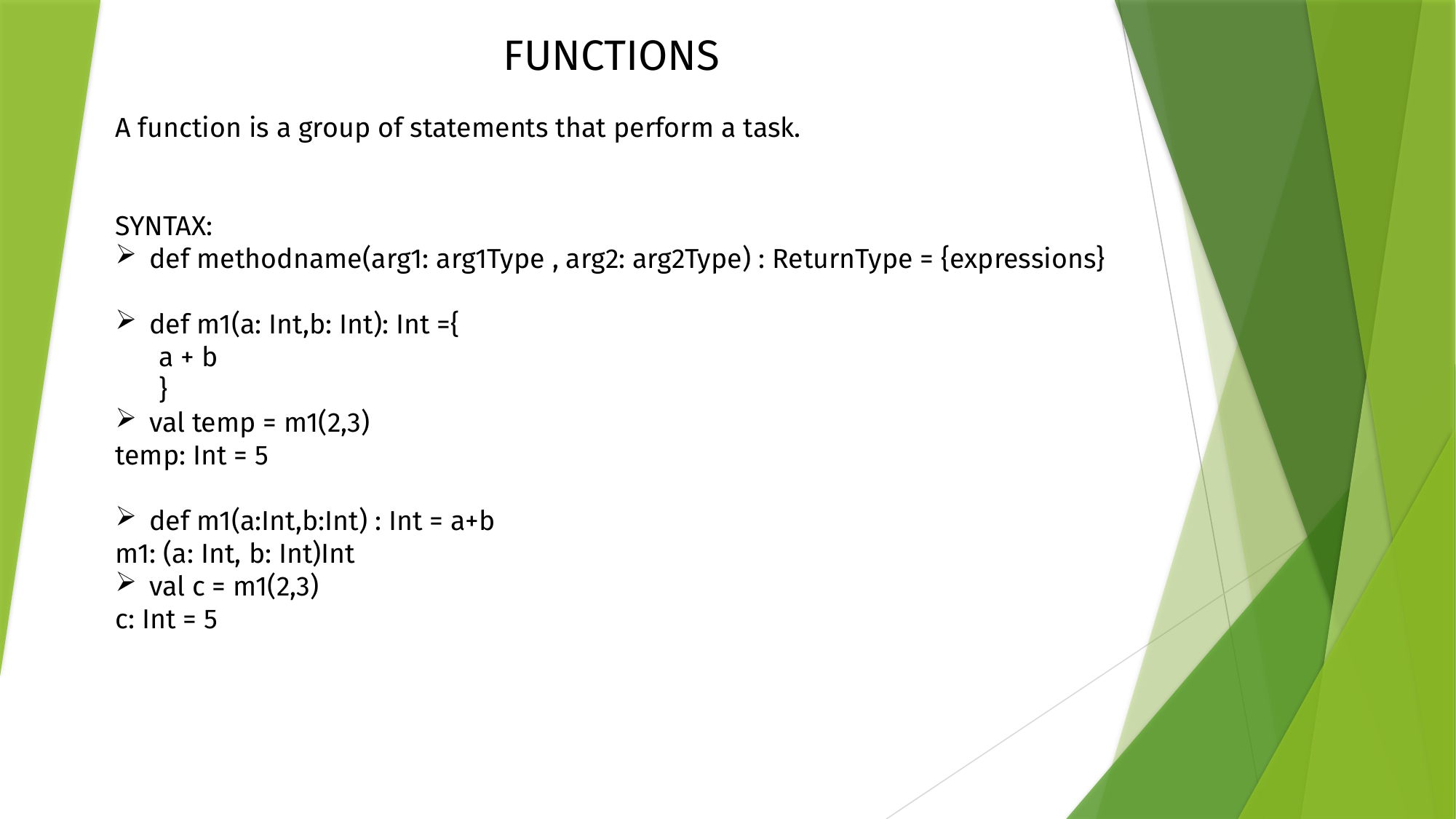

FUNCTIONS
A function is a group of statements that perform a task.

SYNTAX:
def methodname(arg1: arg1Type , arg2: arg2Type) : ReturnType = {expressions}

def m1(a: Int,b: Int): Int ={
      a + b
      }
val temp = m1(2,3)
temp: Int = 5

def m1(a:Int,b:Int) : Int = a+b
m1: (a: Int, b: Int)Int
val c = m1(2,3)
c: Int = 5